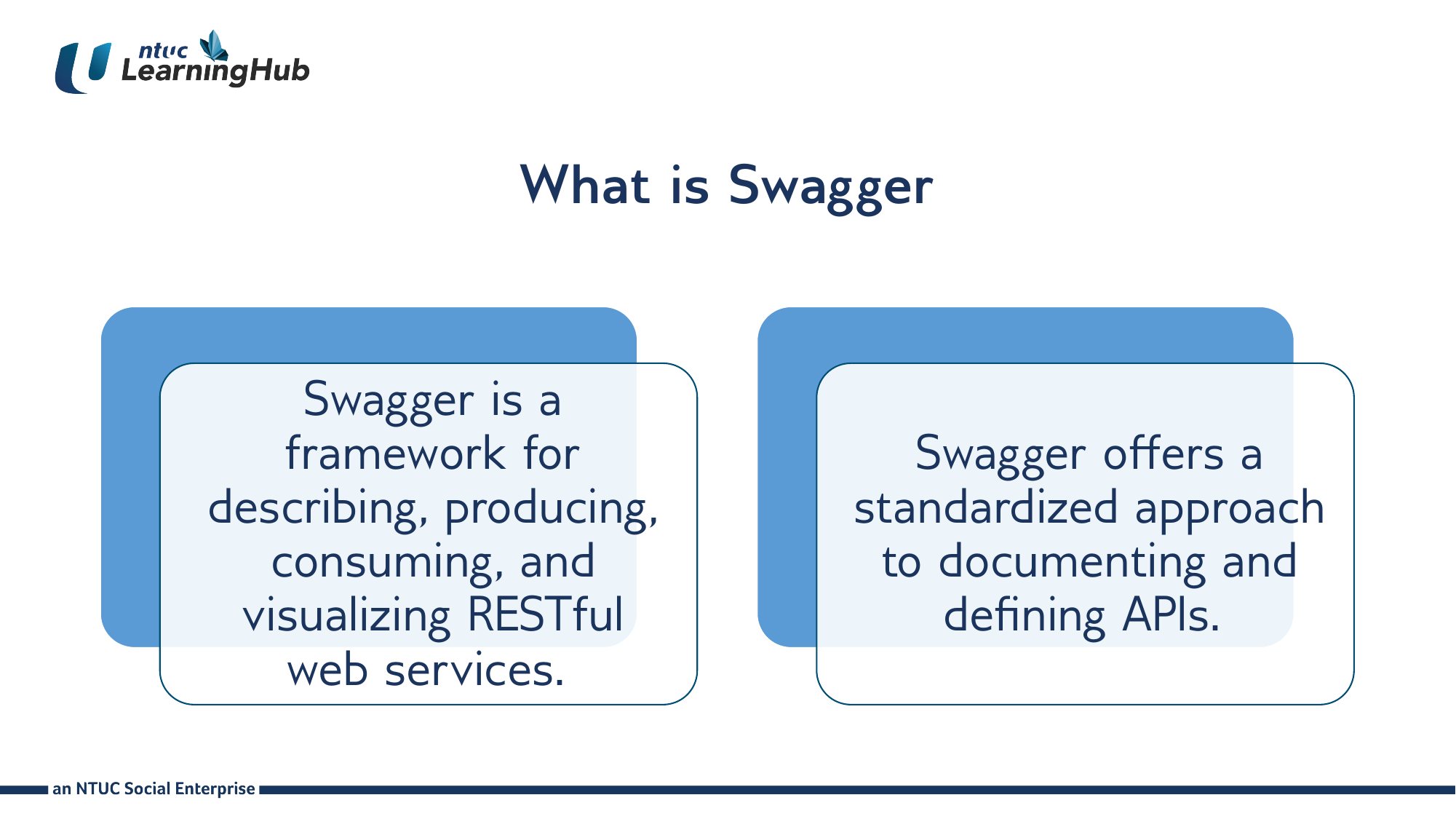

# What is Swagger
Swagger is a framework for describing, producing, consuming, and visualizing RESTful web services.
Swagger offers a standardized approach to documenting and defining APIs.